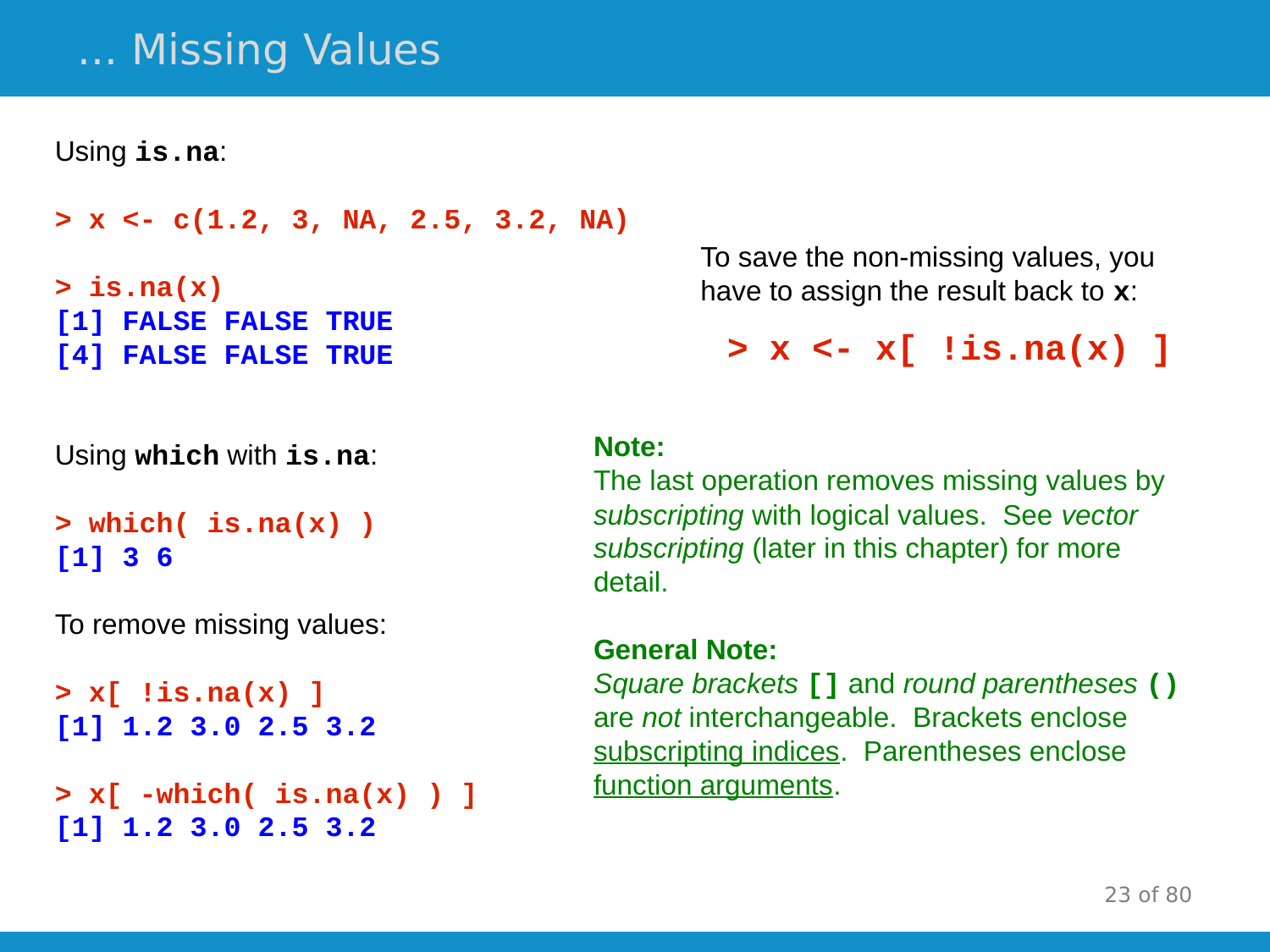

# ... Missing Values
Using is.na:

> x <- c(1.2, 3, NA, 2.5, 3.2, NA)

> is.na(x)
[1] FALSE FALSE TRUE
[4] FALSE FALSE TRUE

Using which with is.na:

> which( is.na(x) )
[1] 3 6

To remove missing values:

> x[ !is.na(x) ]
[1] 1.2 3.0 2.5 3.2

> x[ -which( is.na(x) ) ]
[1] 1.2 3.0 2.5 3.2
To save the non-missing values, you have to assign the result back to x:
   > x <- x[ !is.na(x) ]
Note:
The last operation removes missing values by subscripting with logical values.  See vector subscripting (later in this chapter) for more detail.

General Note:
Square brackets [] and round parentheses () are not interchangeable.  Brackets enclose subscripting indices.  Parentheses enclose function arguments.